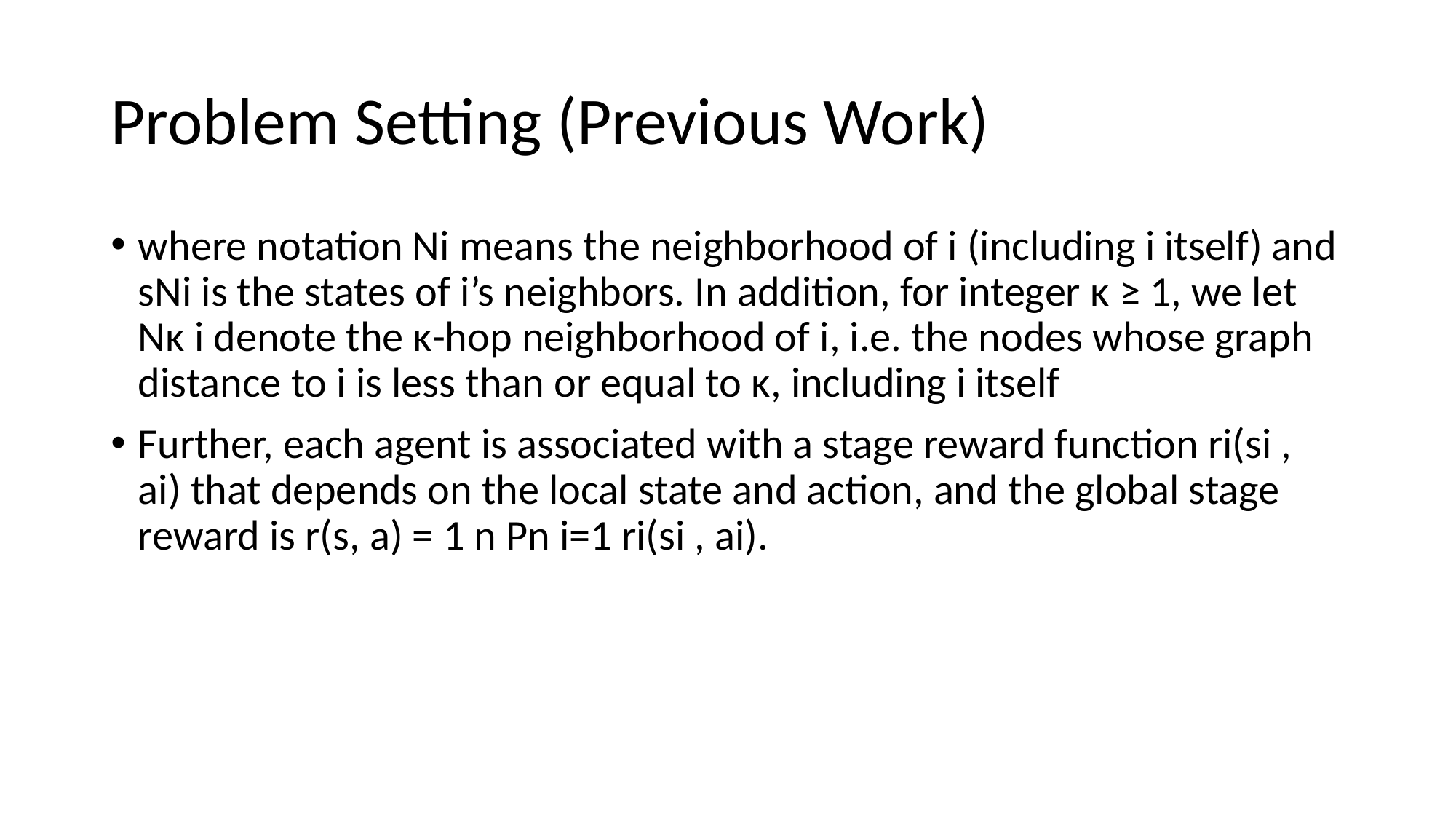

# Problem Setting (Previous Work)
where notation Ni means the neighborhood of i (including i itself) and sNi is the states of i’s neighbors. In addition, for integer κ ≥ 1, we let Nκ i denote the κ-hop neighborhood of i, i.e. the nodes whose graph distance to i is less than or equal to κ, including i itself
Further, each agent is associated with a stage reward function ri(si , ai) that depends on the local state and action, and the global stage reward is r(s, a) = 1 n Pn i=1 ri(si , ai).